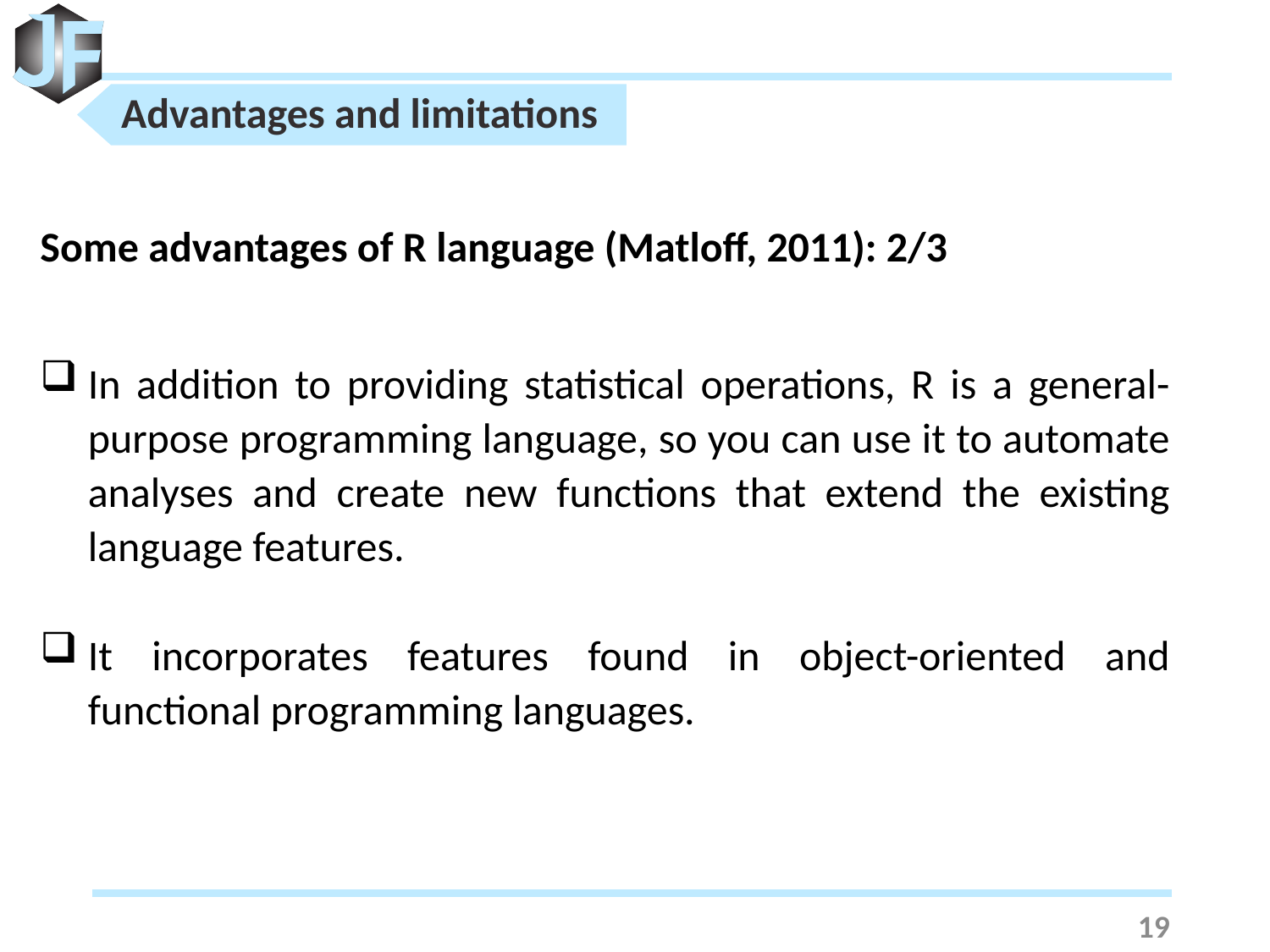

Advantages and limitations
Some advantages of R language (Matloff, 2011): 2/3

In addition to providing statistical operations, R is a general-purpose programming language, so you can use it to automate analyses and create new functions that extend the existing language features.

It incorporates features found in object-oriented and functional programming languages.
19